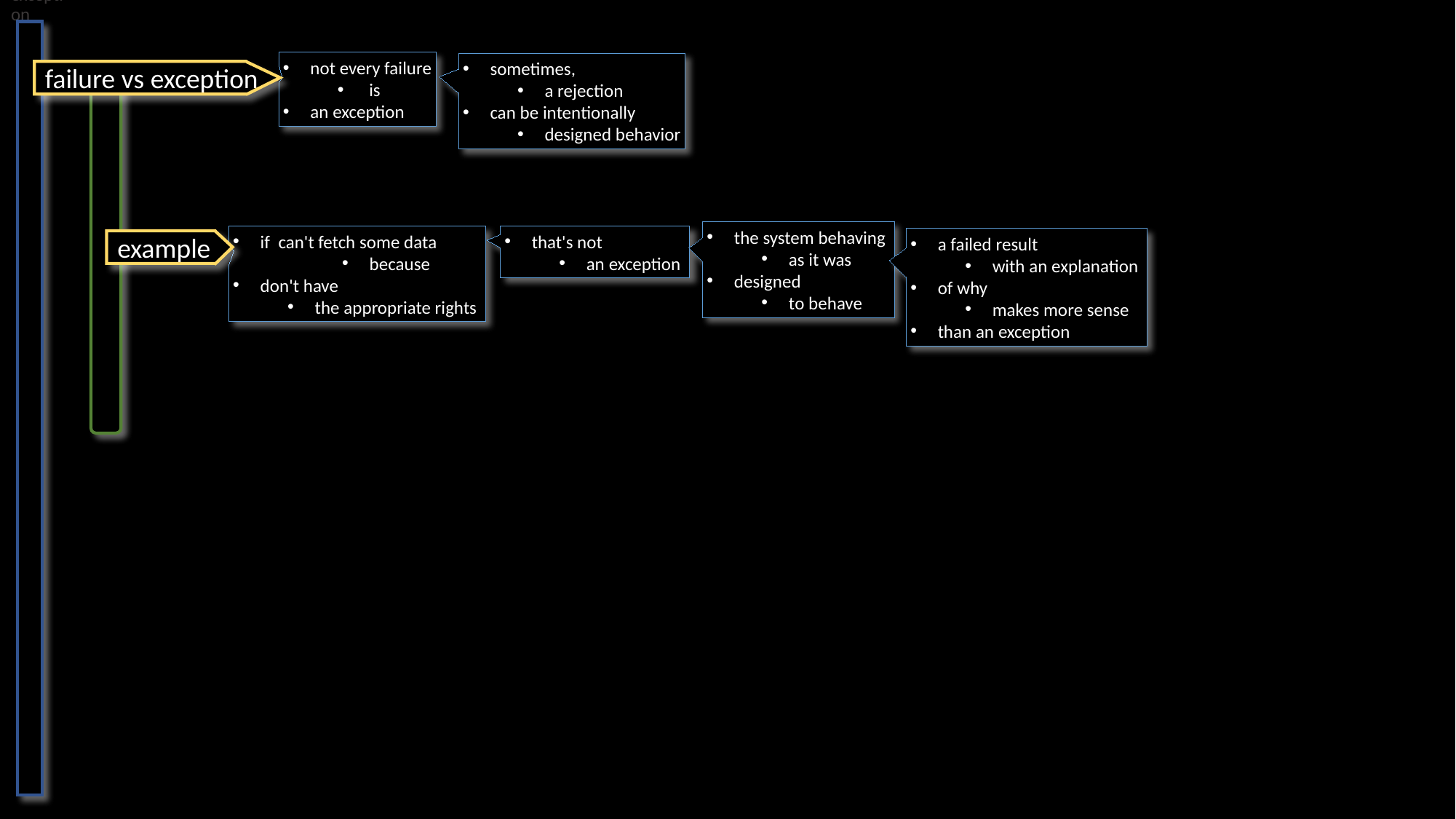

# 2. exception

not every failure
 is
an exception
sometimes,
a rejection
can be intentionally
designed behavior
failure vs exception

the system behaving
as it was
designed
to behave
if  can't fetch some data
because
don't have
the appropriate rights
that's not
an exception
a failed result
with an explanation
of why
makes more sense
than an exception
example